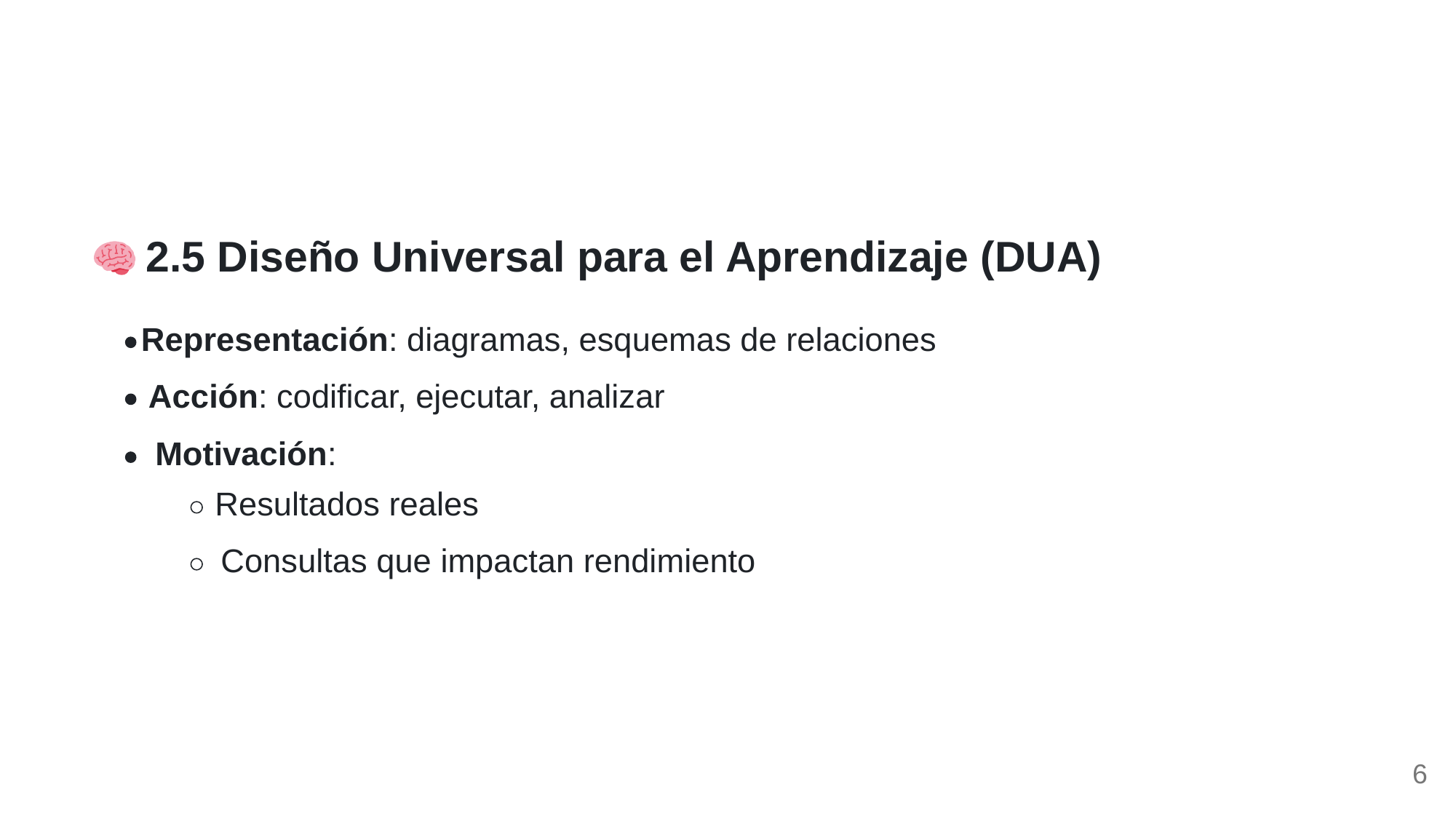

2.5 Diseño Universal para el Aprendizaje (DUA)

Representación: diagramas, esquemas de relaciones

Acción: codificar, ejecutar, analizar

Motivación:

Resultados reales

Consultas que impactan rendimiento

6